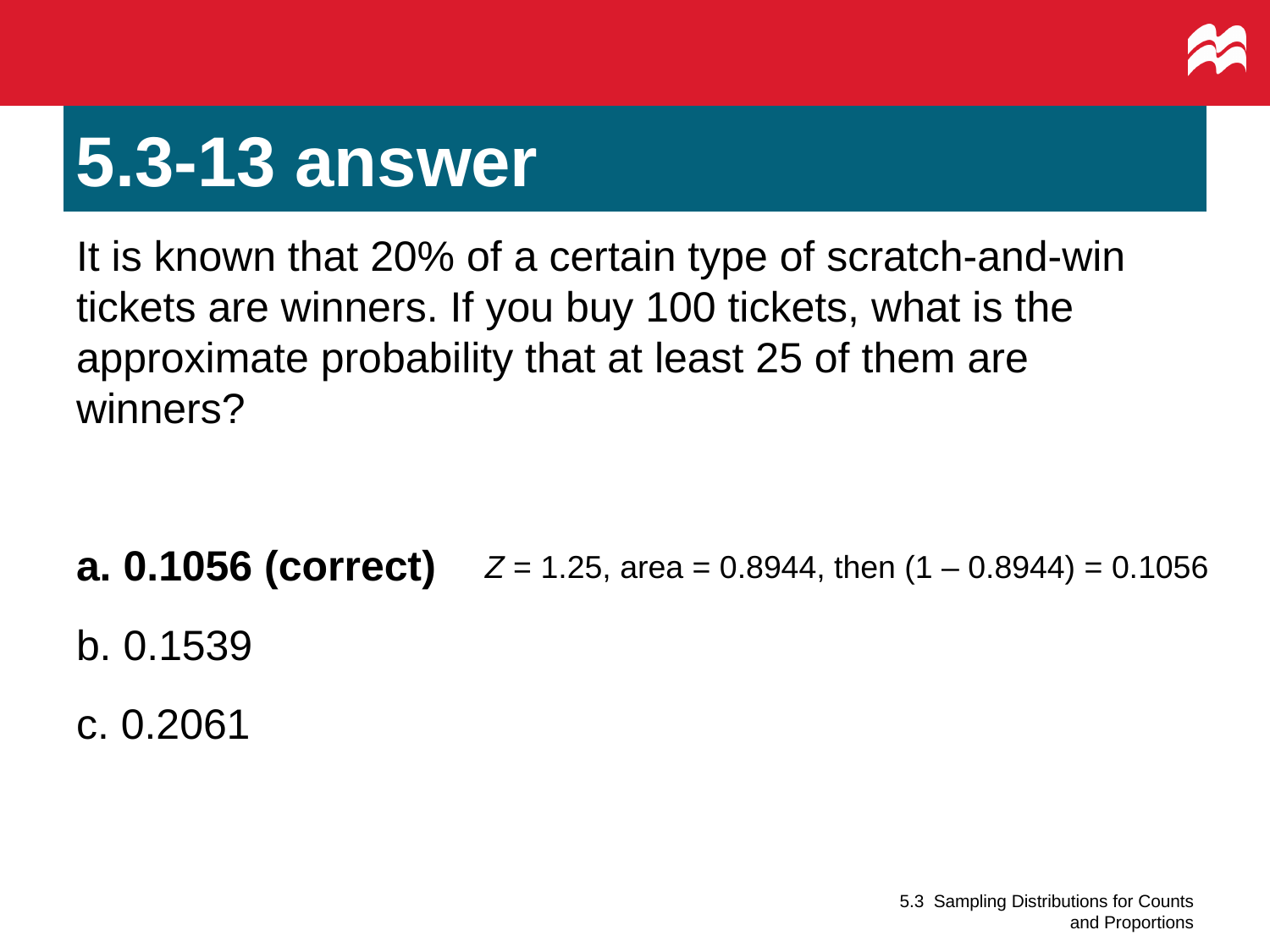

# 5.3-13 answer
It is known that 20% of a certain type of scratch-and-win tickets are winners. If you buy 100 tickets, what is the approximate probability that at least 25 of them are winners?

a. 0.1056 (correct)
b. 0.1539
c. 0.2061

Z = 1.25, area = 0.8944, then (1 – 0.8944) = 0.1056
5.3  Sampling Distributions for Counts and Proportions